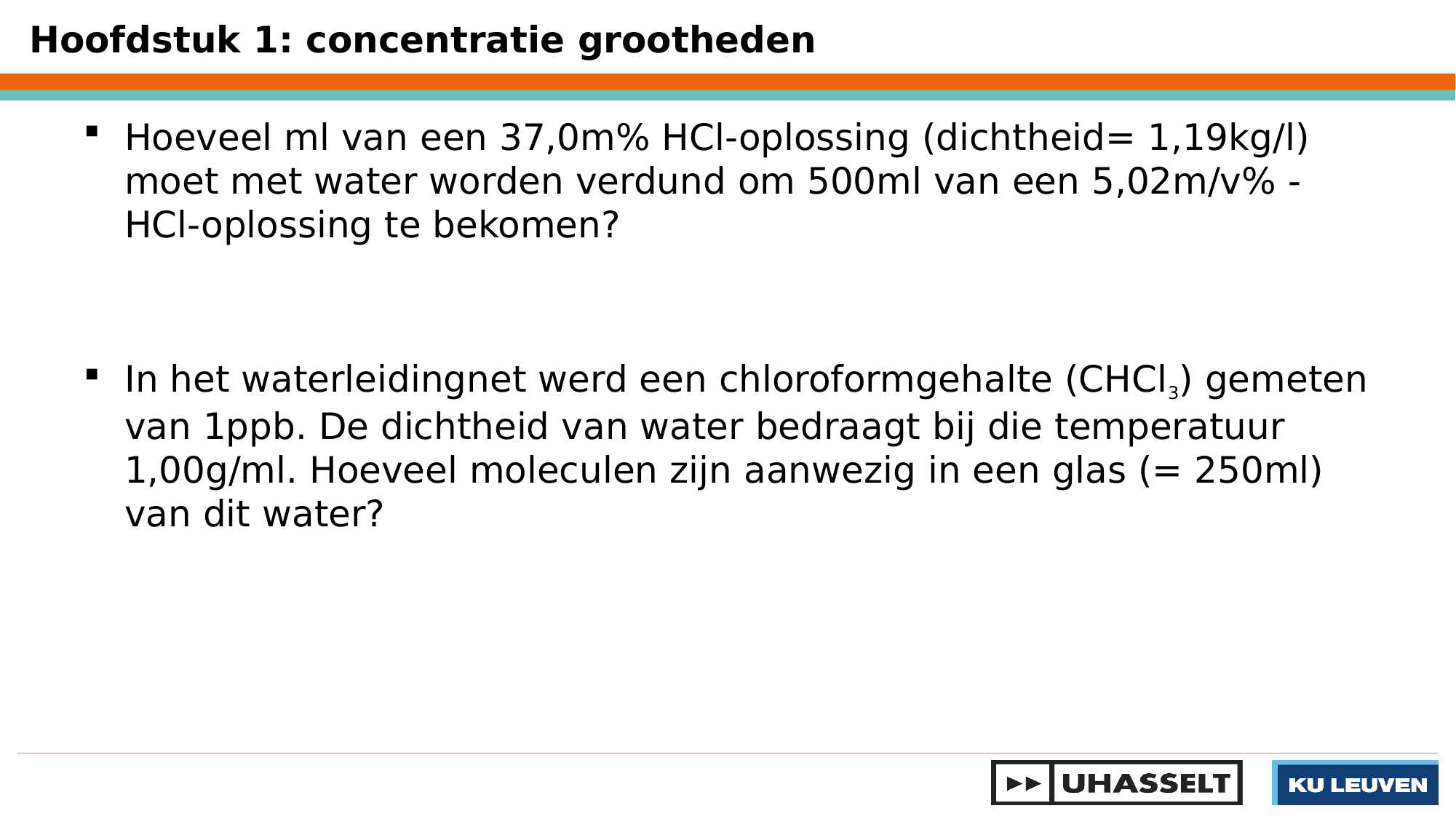

Hoofdstuk 1: concentratie grootheden
Hoeveel ml van een 37,0m% HCl-oplossing (dichtheid= 1,19kg/l) moet met water worden verdund om 500ml van een 5,02m/v% -HCl-oplossing te bekomen?

In het waterleidingnet werd een chloroformgehalte (CHCl3) gemeten van 1ppb. De dichtheid van water bedraagt bij die temperatuur 1,00g/ml. Hoeveel moleculen zijn aanwezig in een glas (= 250ml) van dit water?